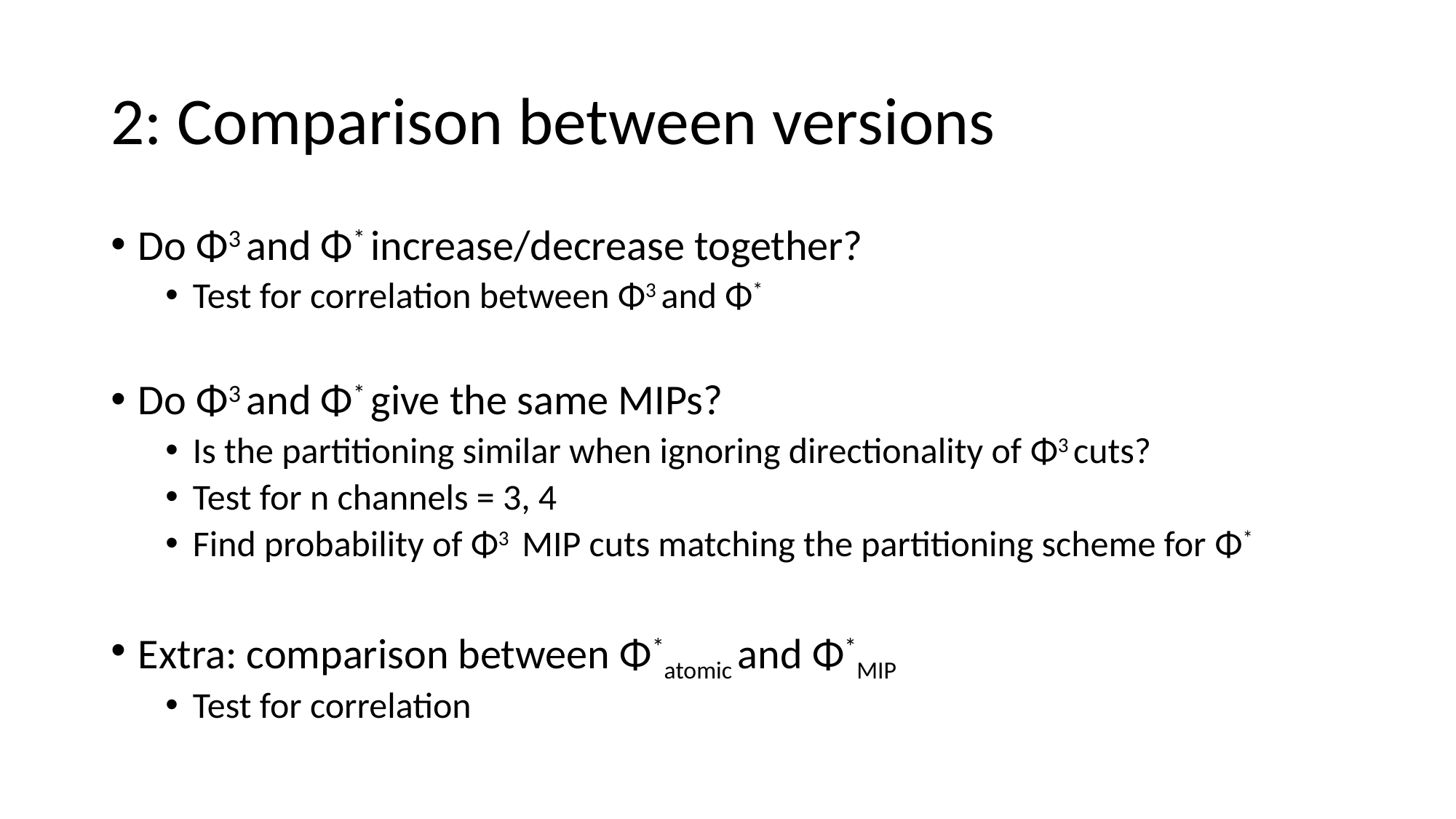

# 2: Comparison between versions
Do Φ3 and Φ* increase/decrease together?
Test for correlation between Φ3 and Φ*

Do Φ3 and Φ* give the same MIPs?
Is the partitioning similar when ignoring directionality of Φ3 cuts?
Test for n channels = 3, 4
Find probability of Φ3  MIP cuts matching the partitioning scheme for Φ*

Extra: comparison between Φ*atomic and Φ*MIP
Test for correlation